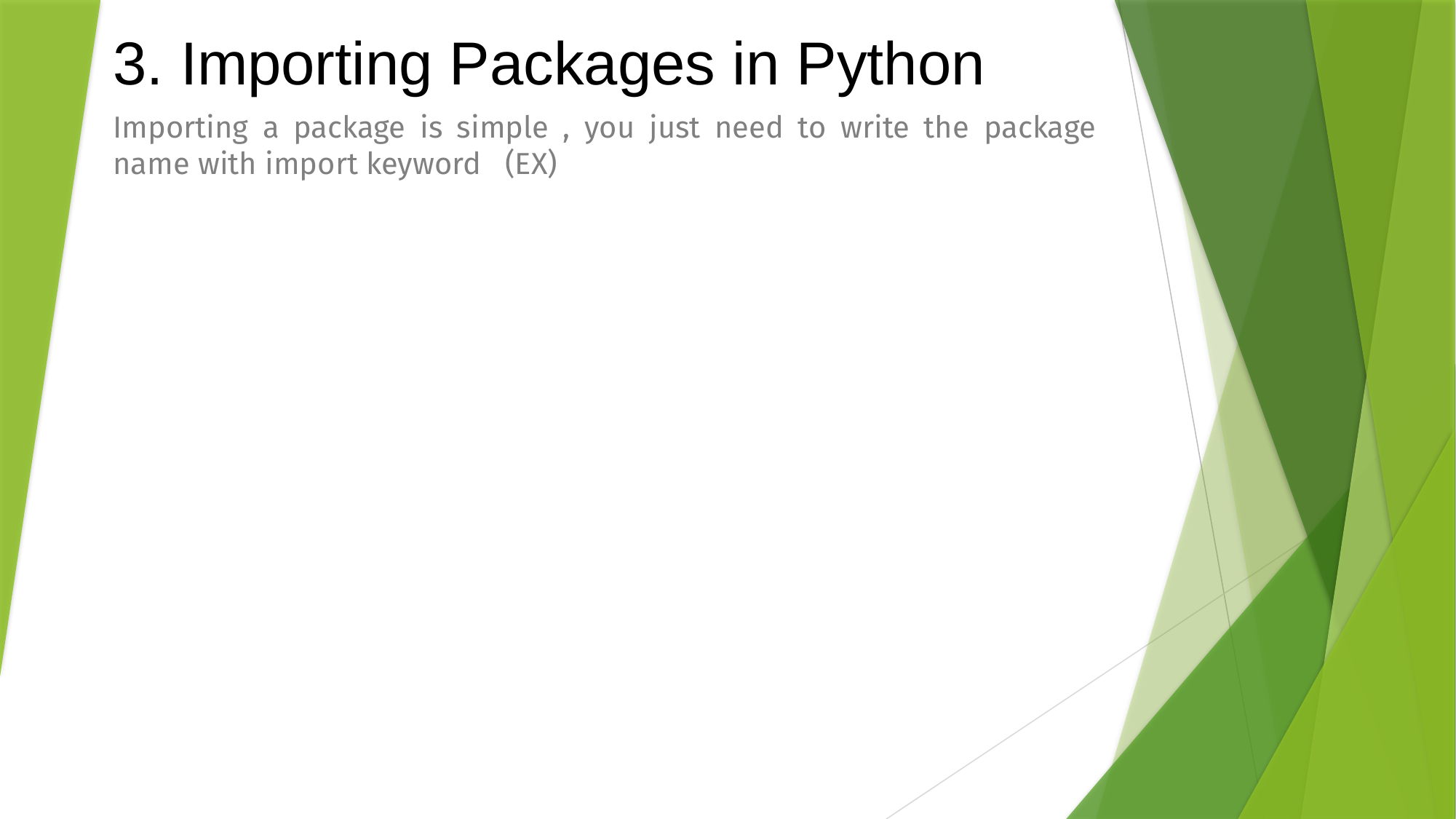

# 3. Importing Packages in Python
Importing a package is simple , you just need to write the package name with import keyword   (EX)